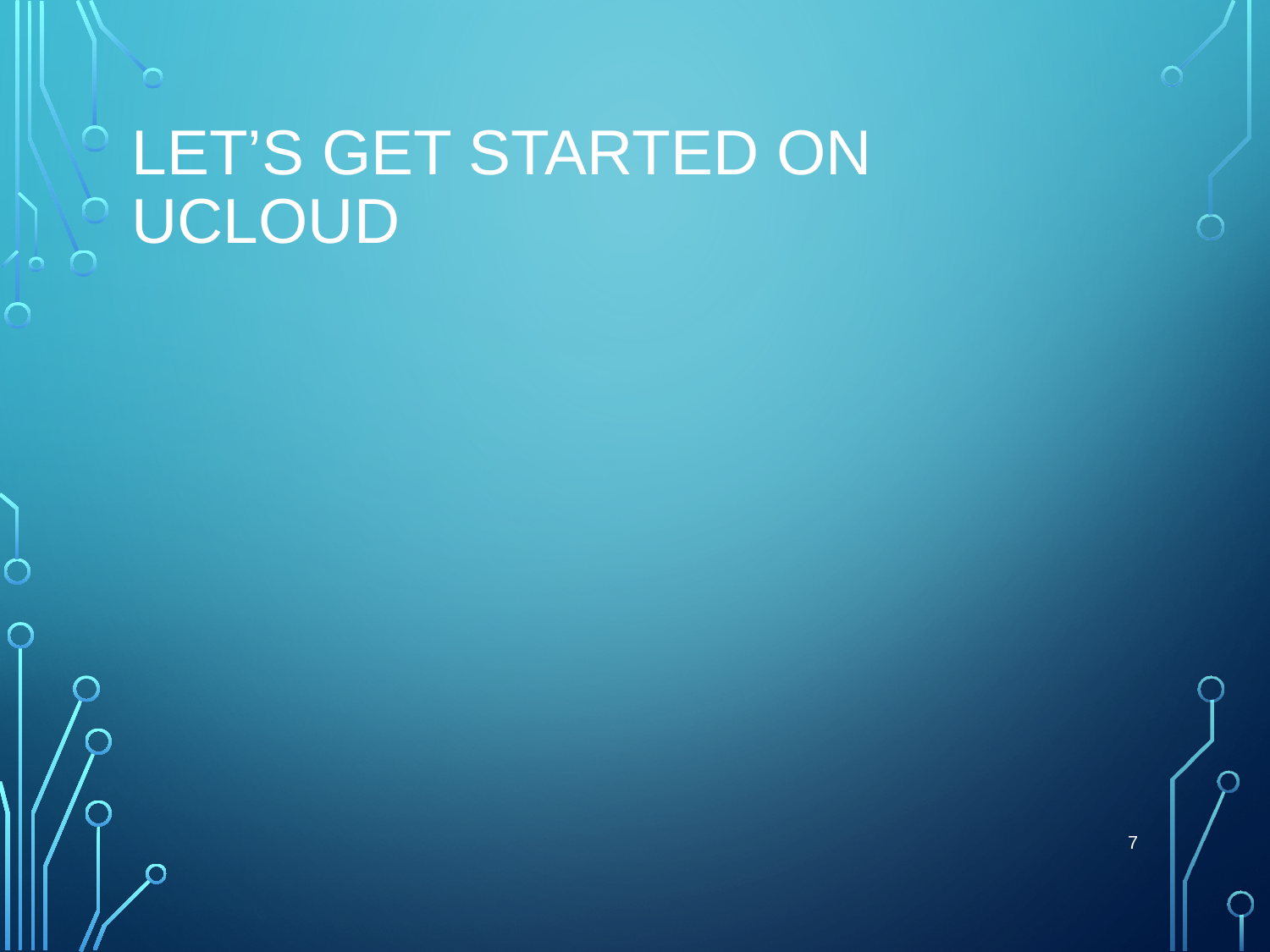

# Let’s get started on ucloud

7